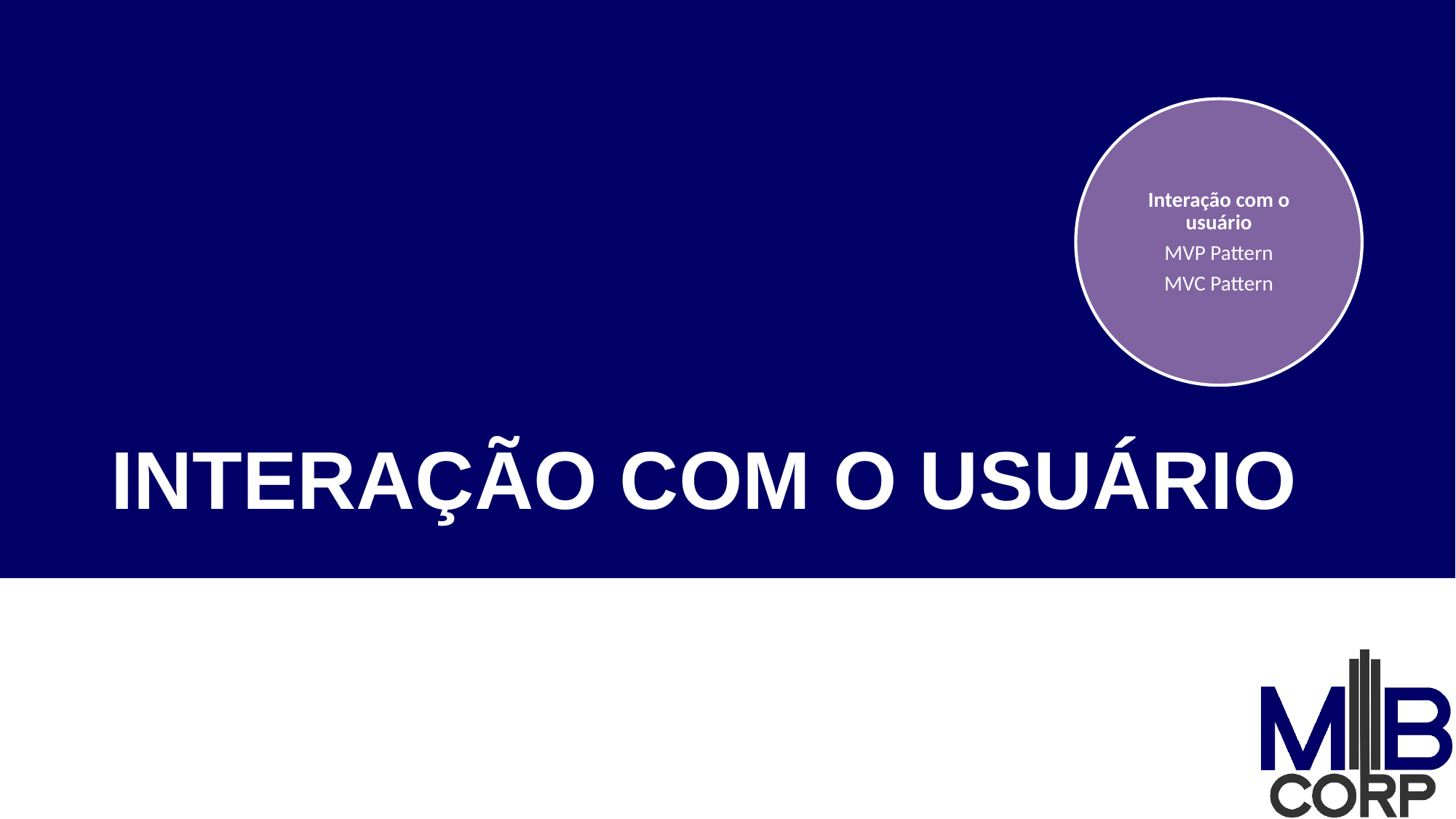

Interação com o usuário
MVP Pattern
MVC Pattern
Modelando o Negócio
Domain Model, Value Objects, Services, Test Driven Development
# INTERAÇÃO COM O USUÁRIO